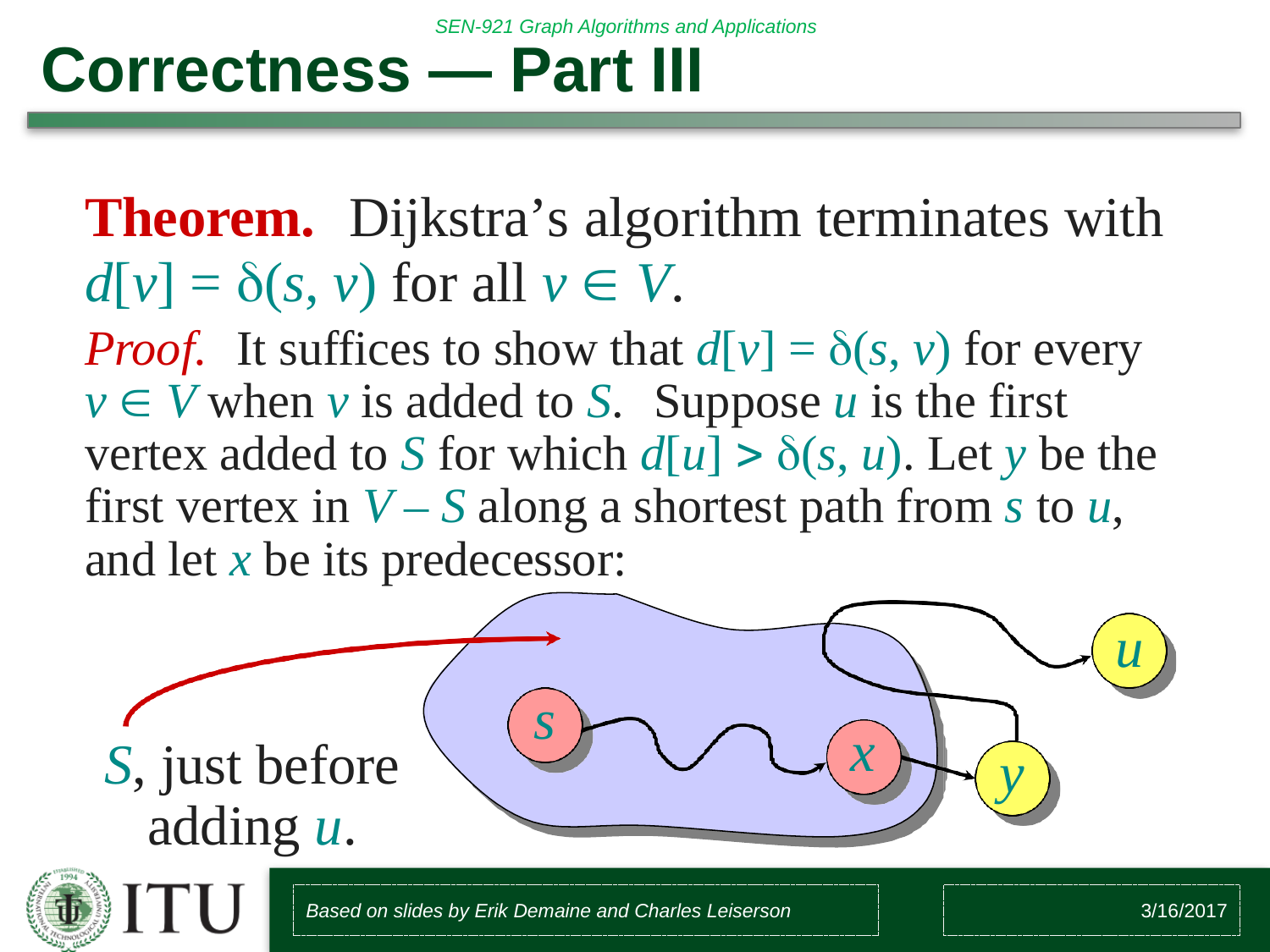

# Correctness — Part III

Theorem.	Dijkstra’s algorithm terminates with
d[v] = δ(s, v) for all v ∈ V.
Proof.	It suffices to show that d[v] = δ(s, v) for every v ∈ V when v is added to S.	Suppose u is the first vertex added to S for which d[u] > δ(s, u). Let y be the first vertex in V – S along a shortest path from s to u, and let x be its predecessor:

u
s
x
S, just before adding u.
y

Based on slides by Erik Demaine and Charles Leiserson
3/16/2017